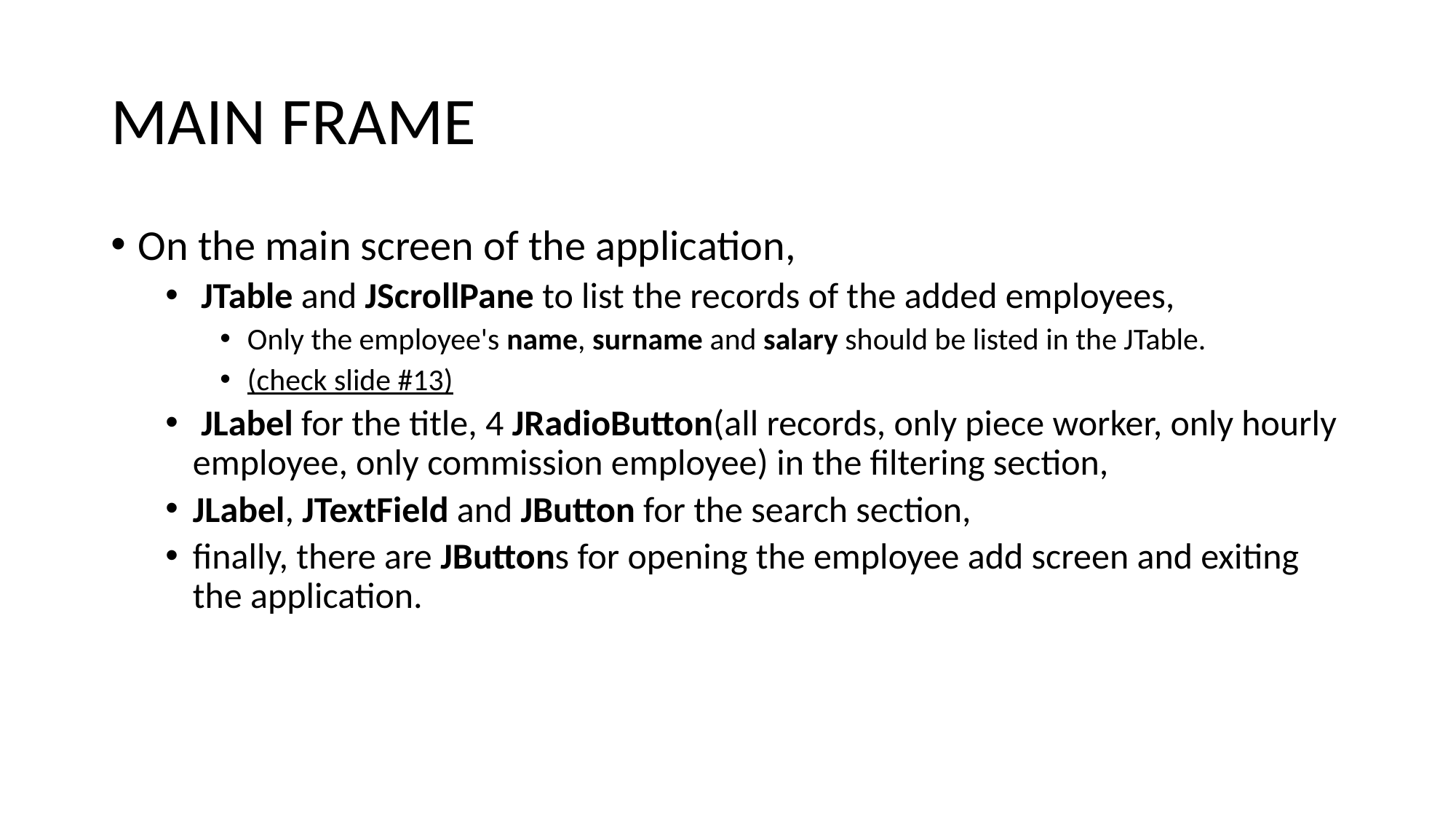

# MAIN FRAME
On the main screen of the application,
 JTable and JScrollPane to list the records of the added employees,
Only the employee's name, surname and salary should be listed in the JTable.
(check slide #13)
 JLabel for the title, 4 JRadioButton(all records, only piece worker, only hourly employee, only commission employee) in the filtering section,
JLabel, JTextField and JButton for the search section,
finally, there are JButtons for opening the employee add screen and exiting the application.